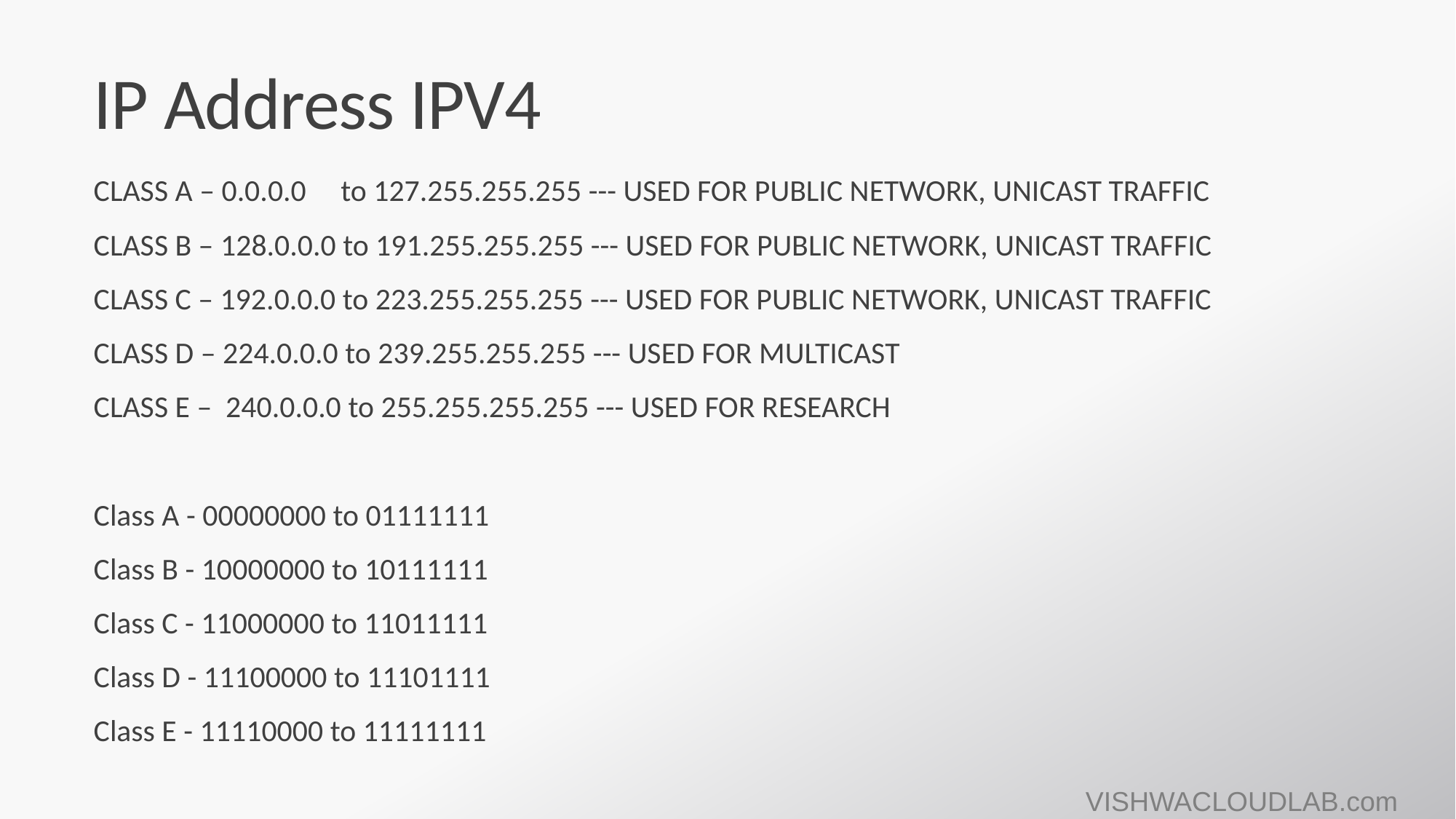

# IP Address IPV4
CLASS A – 0.0.0.0     to 127.255.255.255 --- USED FOR PUBLIC NETWORK, UNICAST TRAFFIC
CLASS B – 128.0.0.0 to 191.255.255.255 --- USED FOR PUBLIC NETWORK, UNICAST TRAFFIC
CLASS C – 192.0.0.0 to 223.255.255.255 --- USED FOR PUBLIC NETWORK, UNICAST TRAFFIC
CLASS D – 224.0.0.0 to 239.255.255.255 --- USED FOR MULTICAST
CLASS E –  240.0.0.0 to 255.255.255.255 --- USED FOR RESEARCH

Class A - 00000000 to 01111111
Class B - 10000000 to 10111111
Class C - 11000000 to 11011111
Class D - 11100000 to 11101111
Class E - 11110000 to 11111111